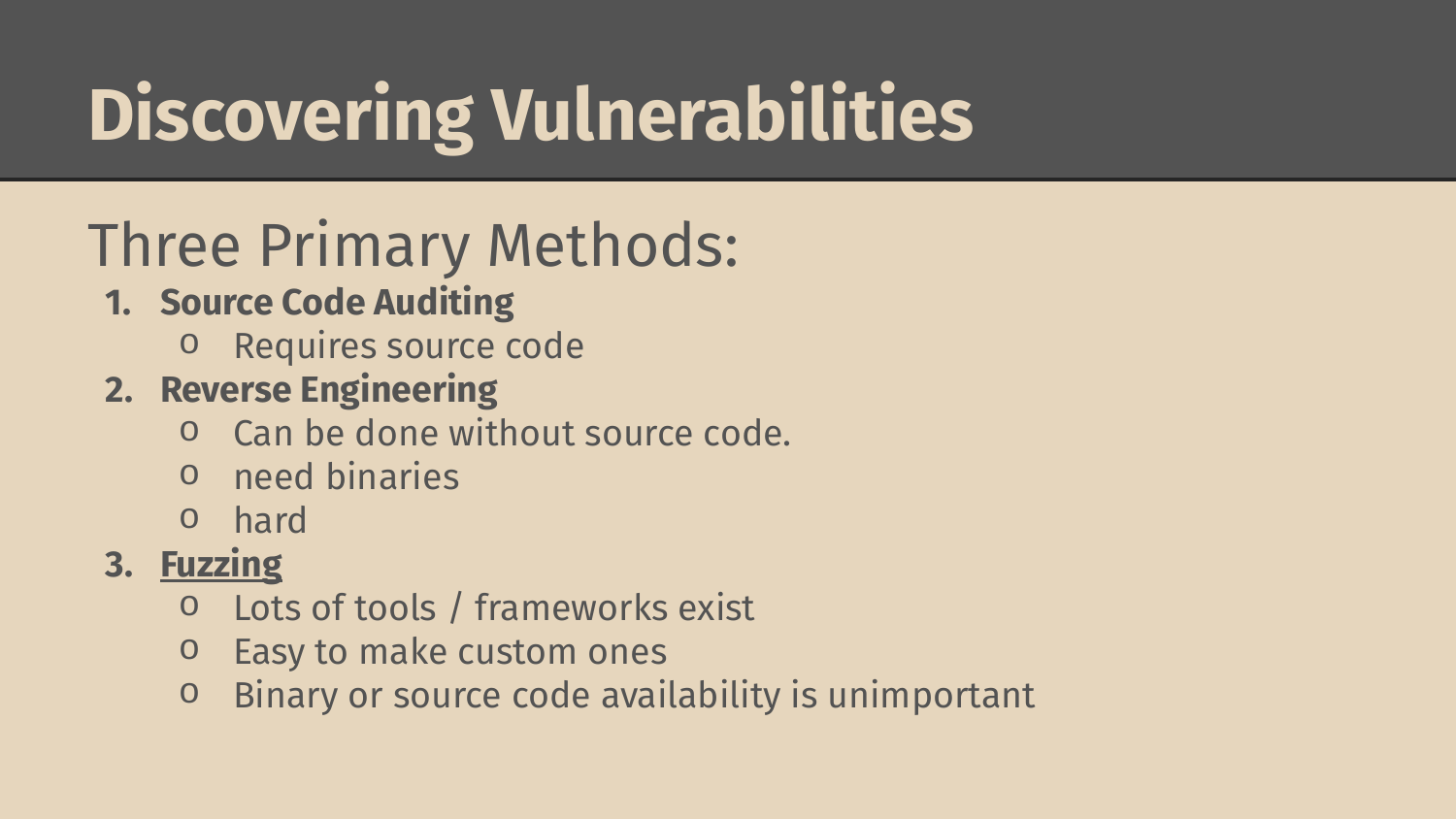

# Discovering Vulnerabilities
Three Primary Methods:
Source Code Auditing
Requires source code
Reverse Engineering
Can be done without source code.
need binaries
hard
Fuzzing
Lots of tools / frameworks exist
Easy to make custom ones
Binary or source code availability is unimportant